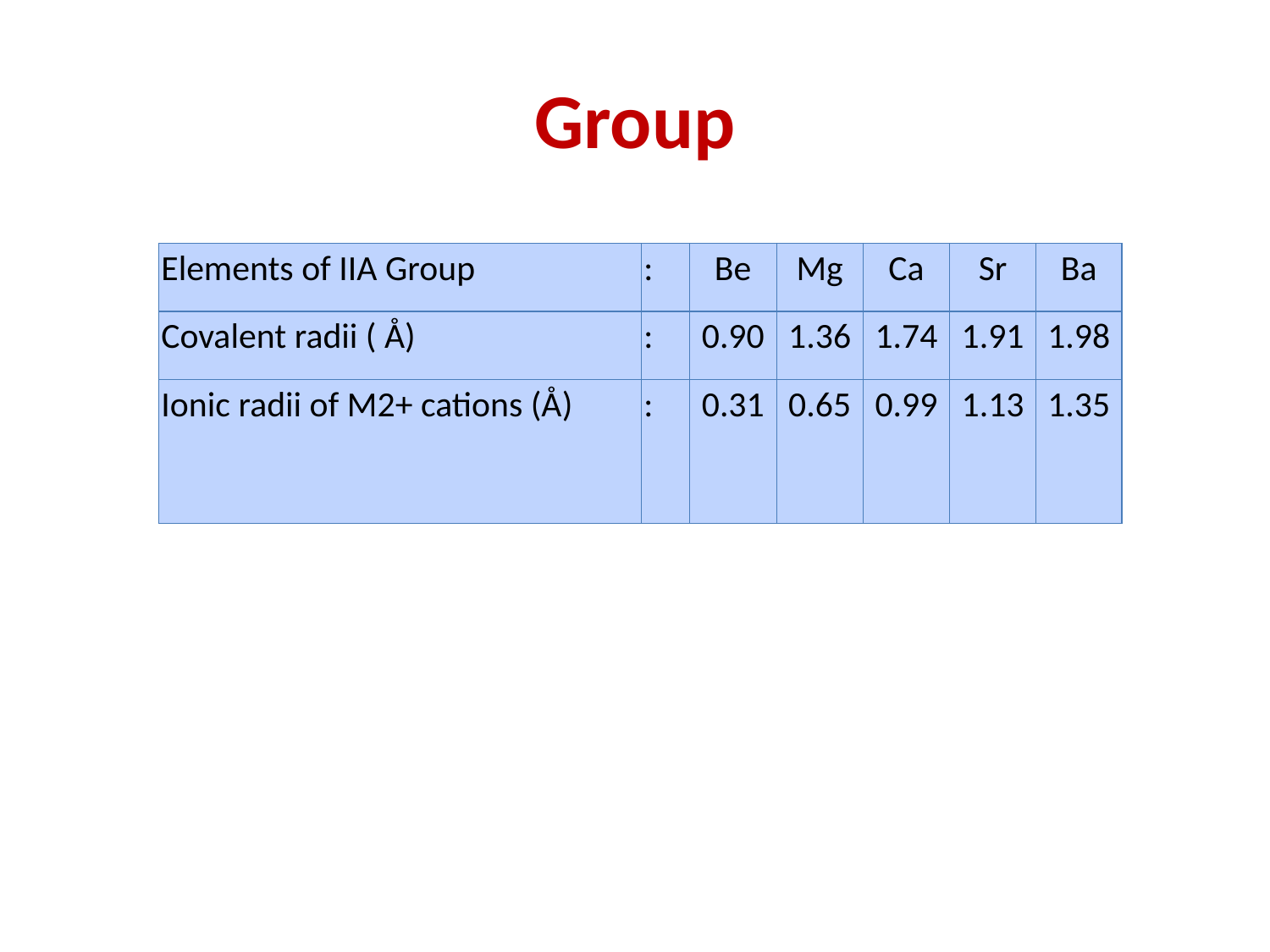

# Group
| Elements of IIA Group | : | Be | Mg | Ca | Sr | Ba |
| --- | --- | --- | --- | --- | --- | --- |
| Covalent radii ( Å) | : | 0.90 | 1.36 | 1.74 | 1.91 | 1.98 |
| Ionic radii of M2+ cations (Å) | : | 0.31 | 0.65 | 0.99 | 1.13 | 1.35 |